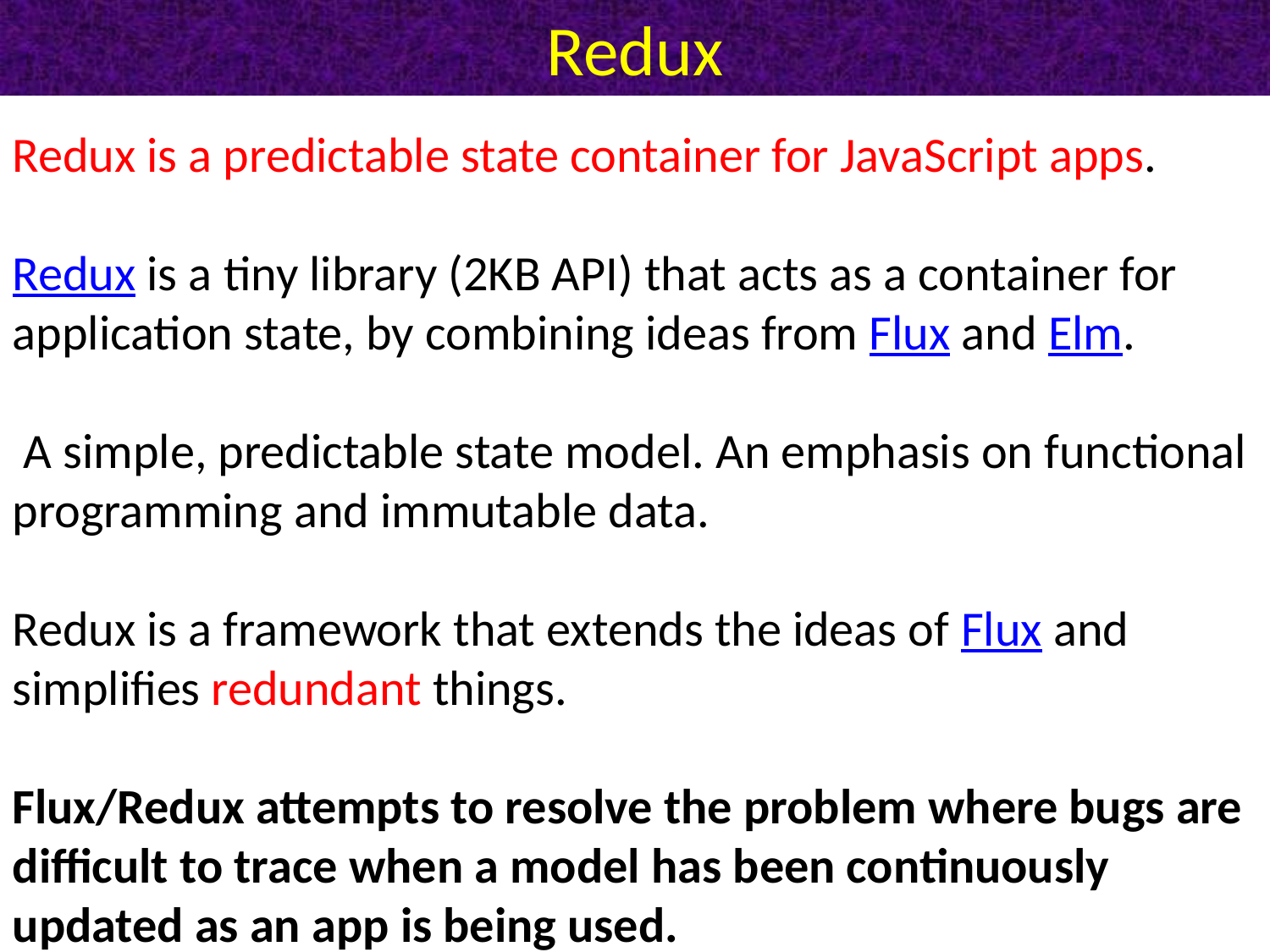

# Redux
Redux is a predictable state container for JavaScript apps.

Redux is a tiny library (2KB API) that acts as a container for  application state, by combining ideas from Flux and Elm.

 A simple, predictable state model. An emphasis on functional programming and immutable data.

Redux is a framework that extends the ideas of Flux and simplifies redundant things.

Flux/Redux attempts to resolve the problem where bugs are difficult to trace when a model has been continuously updated as an app is being used.